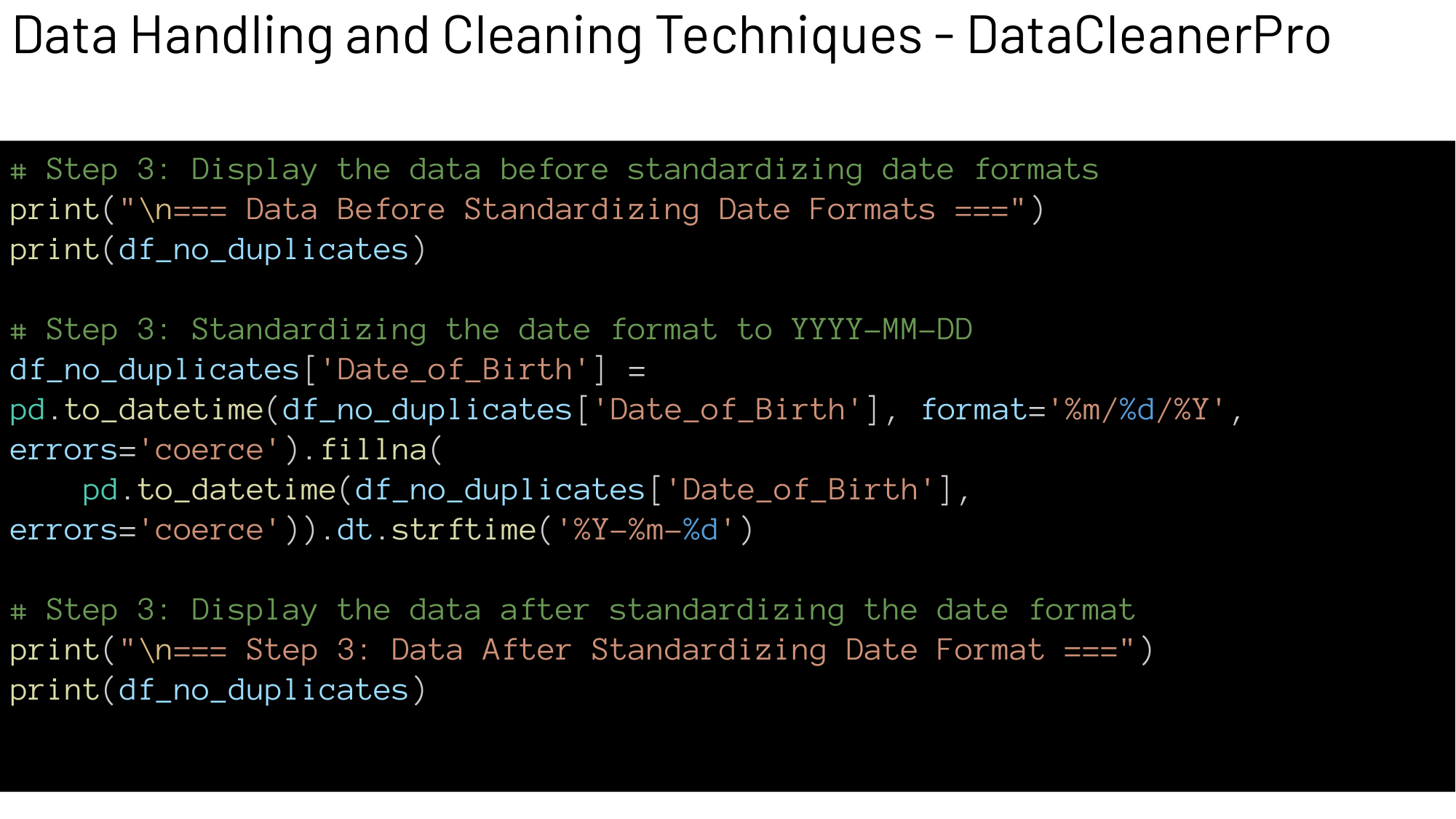

# Data Handling and Cleaning Techniques - DataCleanerPro
# Step 3: Display the data before standardizing date formats
print("\n=== Data Before Standardizing Date Formats ===")
print(df_no_duplicates)
# Step 3: Standardizing the date format to YYYY-MM-DD
df_no_duplicates['Date_of_Birth'] = pd.to_datetime(df_no_duplicates['Date_of_Birth'], format='%m/%d/%Y', errors='coerce').fillna(
    pd.to_datetime(df_no_duplicates['Date_of_Birth'], errors='coerce')).dt.strftime('%Y-%m-%d')
# Step 3: Display the data after standardizing the date format
print("\n=== Step 3: Data After Standardizing Date Format ===")
print(df_no_duplicates)